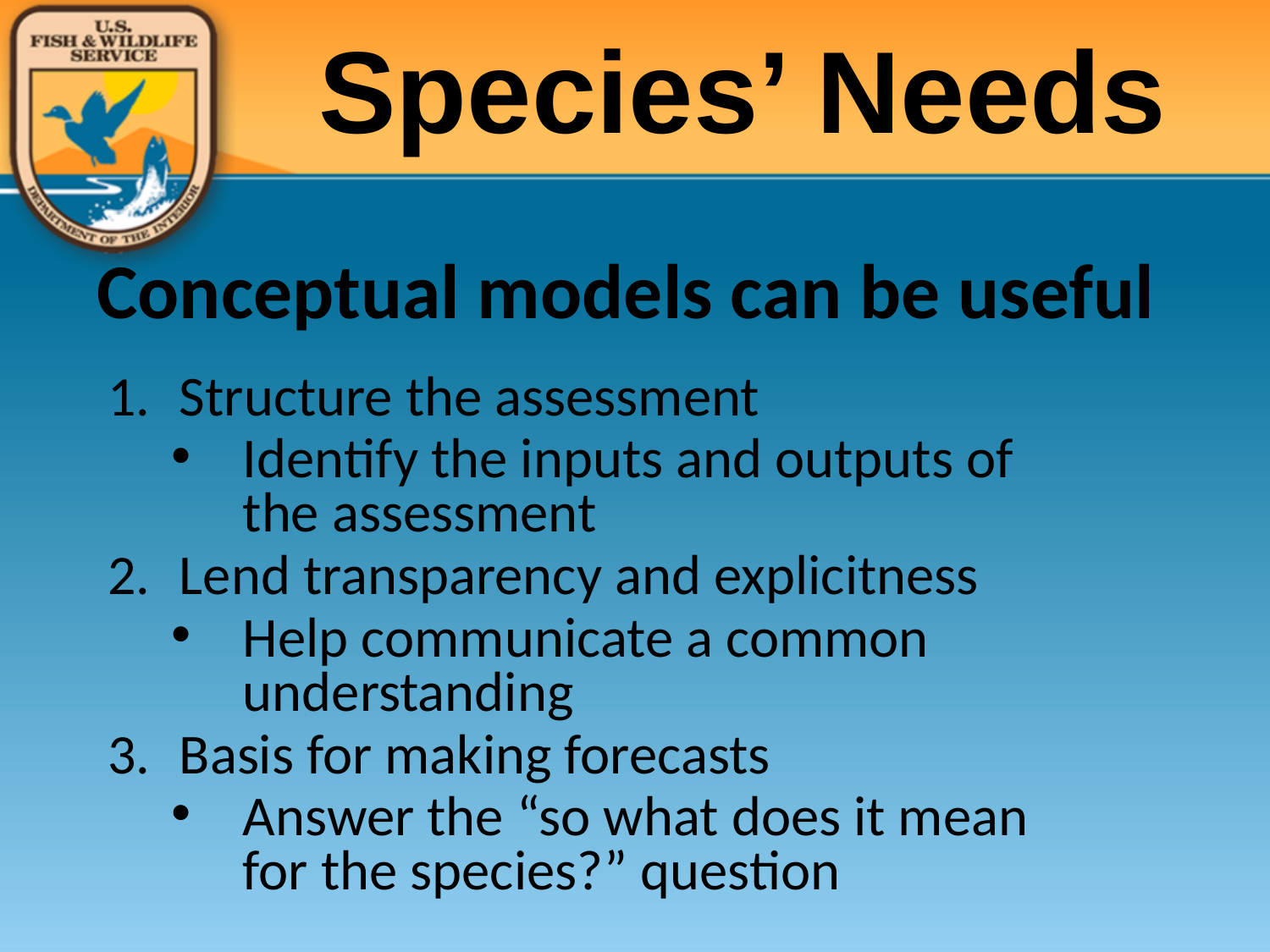

Species’ Needs
Conceptual models can be useful
Structure the assessment
Identify the inputs and outputs of the assessment
Lend transparency and explicitness
Help communicate a common understanding
Basis for making forecasts
Answer the “so what does it mean for the species?” question